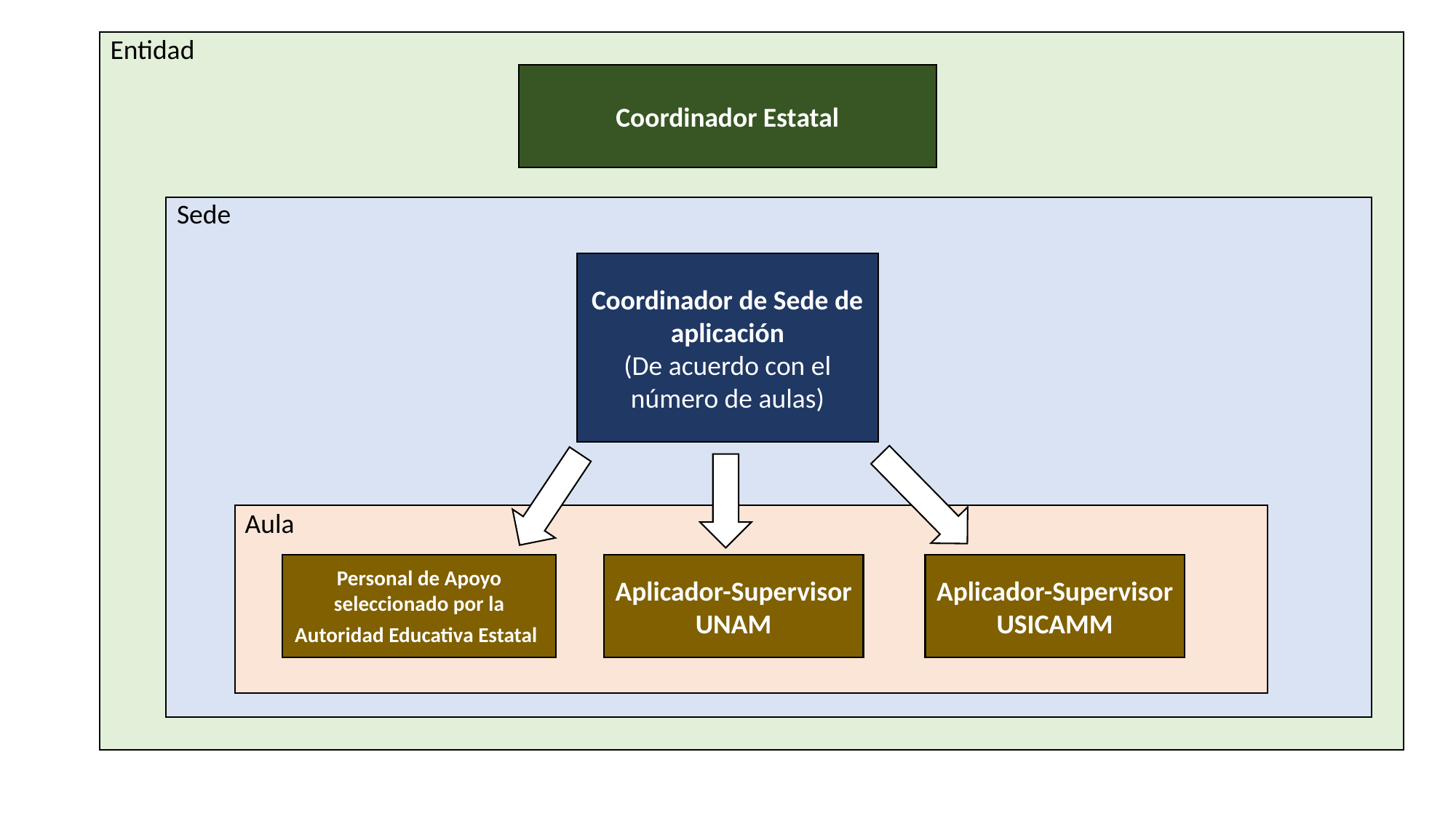

Entidad

#
Coordinador Estatal
Sede

Coordinador de Sede de aplicación
(De acuerdo con el número de aulas)

Aula

Personal de Apoyo seleccionado por la Autoridad Educativa Estatal
Aplicador-Supervisor UNAM
Aplicador-Supervisor USICAMM